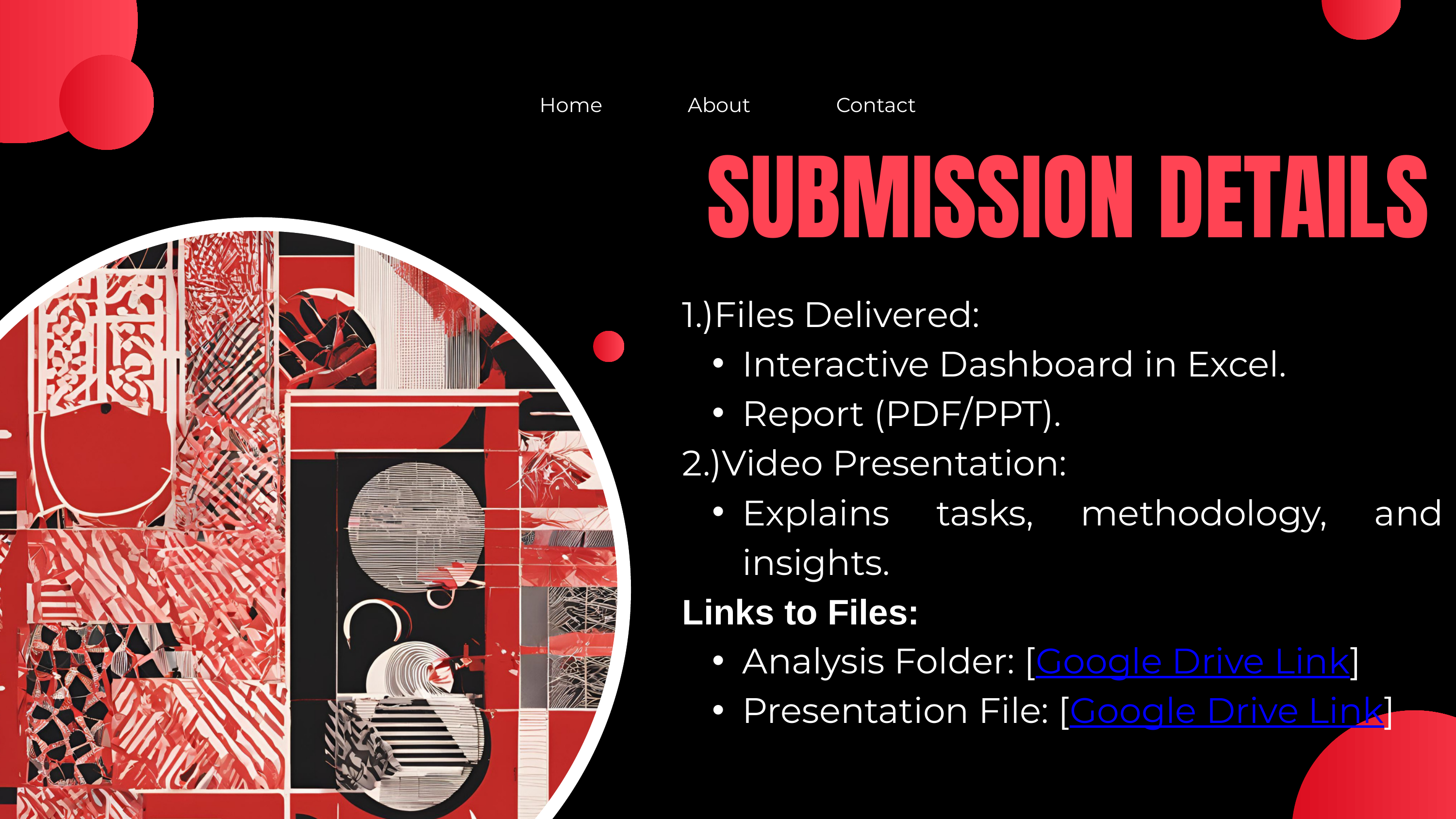

Home
About
Contact
SUBMISSION DETAILS

1.)Files Delivered:
Interactive Dashboard in Excel.
Report (PDF/PPT).
2.)Video Presentation:
Explains tasks, methodology, and insights.
Links to Files:
Analysis Folder: [Google Drive Link]
Presentation File: [Google Drive Link]